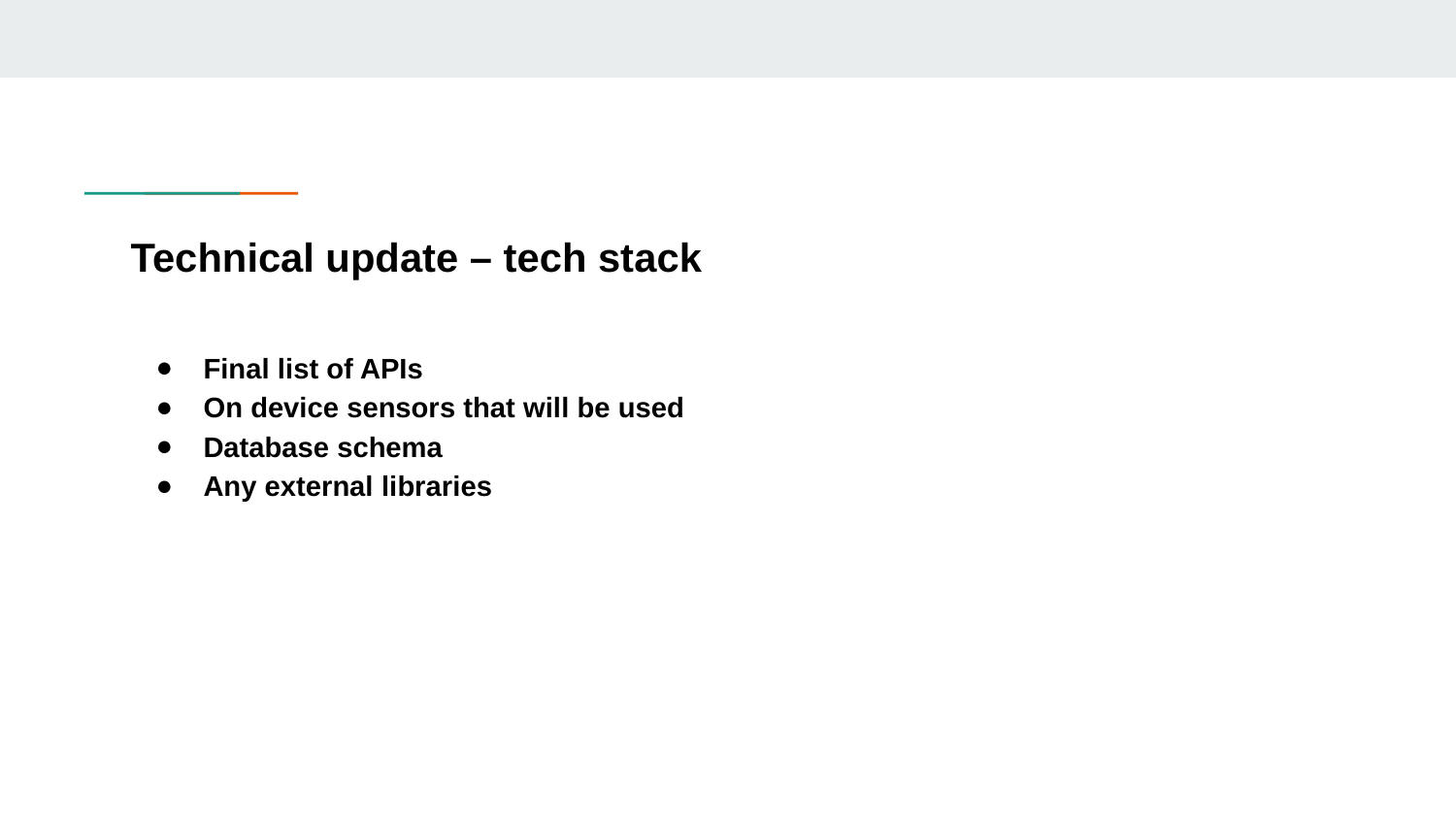

# Technical update – tech stack
Final list of APIs
On device sensors that will be used
Database schema
Any external libraries